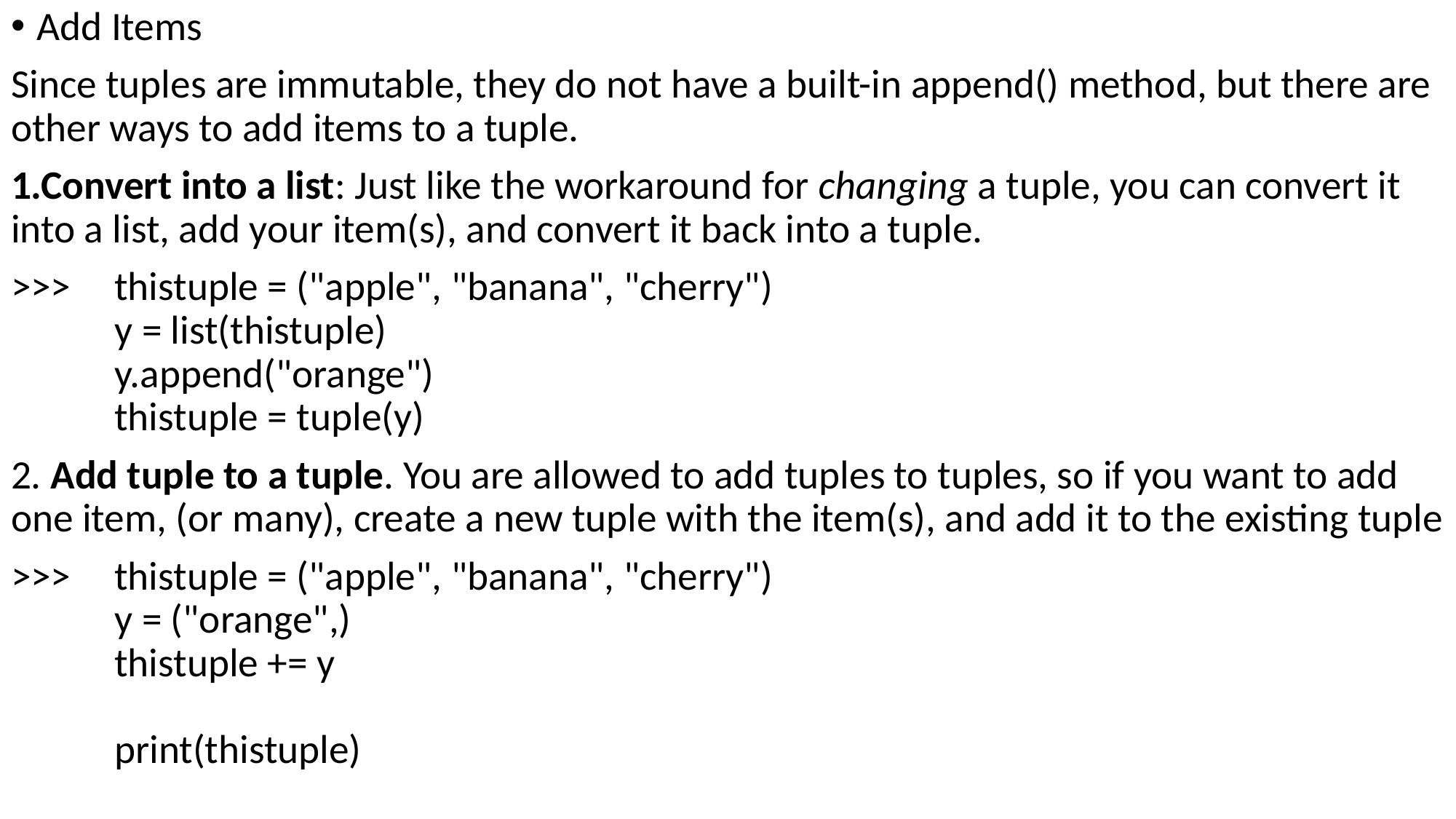

Add Items
Since tuples are immutable, they do not have a built-in append() method, but there are other ways to add items to a tuple.
1.Convert into a list: Just like the workaround for changing a tuple, you can convert it into a list, add your item(s), and convert it back into a tuple.
>>>	thistuple = ("apple", "banana", "cherry")
	y = list(thistuple)
	y.append("orange")
	thistuple = tuple(y)
2. Add tuple to a tuple. You are allowed to add tuples to tuples, so if you want to add one item, (or many), create a new tuple with the item(s), and add it to the existing tuple
>>>	thistuple = ("apple", "banana", "cherry")
	y = ("orange",)
	thistuple += y
	print(thistuple)